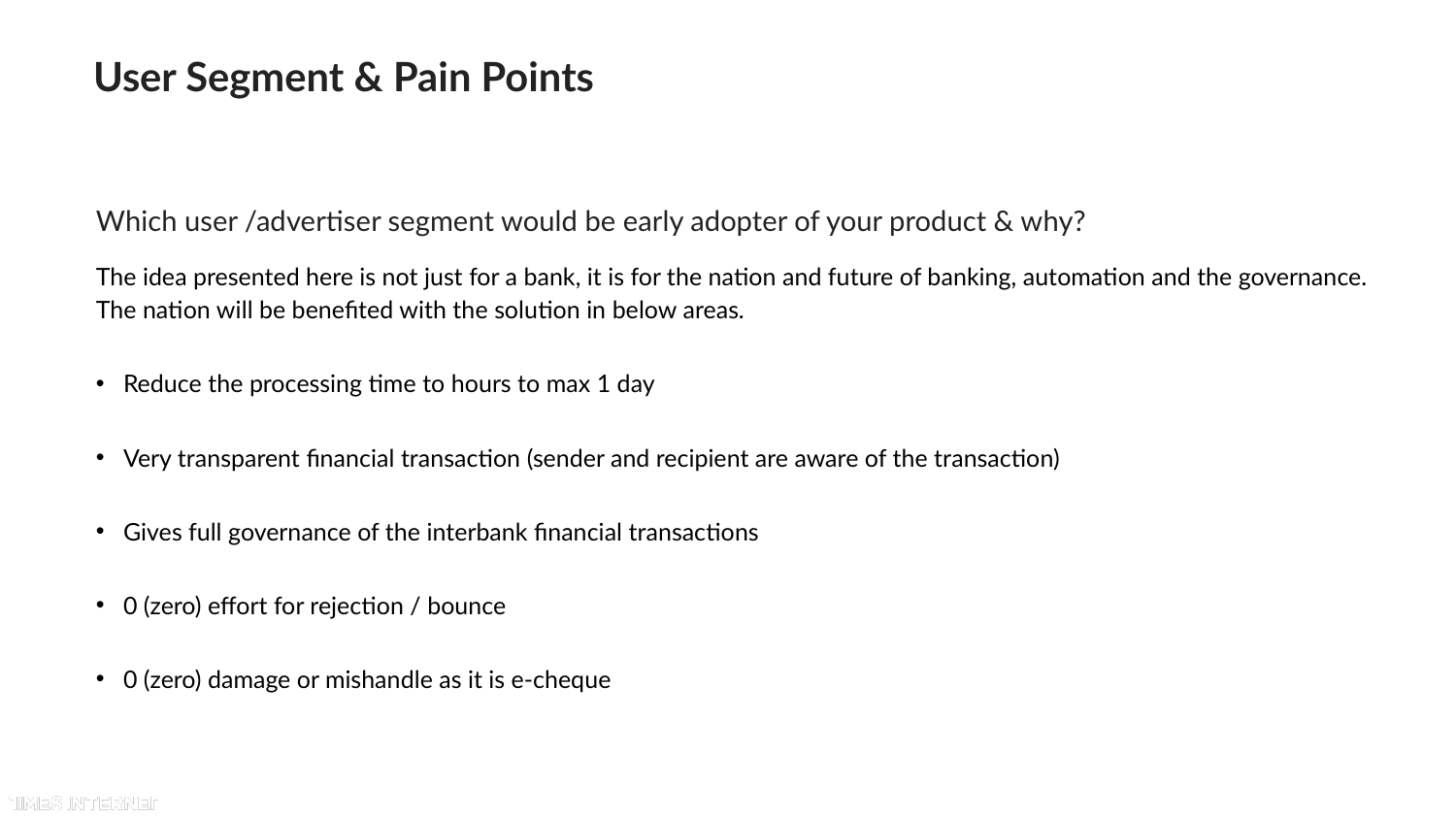

# User Segment & Pain Points
Which user /advertiser segment would be early adopter of your product & why?
The idea presented here is not just for a bank, it is for the nation and future of banking, automation and the governance. The nation will be benefited with the solution in below areas.
Reduce the processing time to hours to max 1 day
Very transparent financial transaction (sender and recipient are aware of the transaction)
Gives full governance of the interbank financial transactions
0 (zero) effort for rejection / bounce
0 (zero) damage or mishandle as it is e-cheque